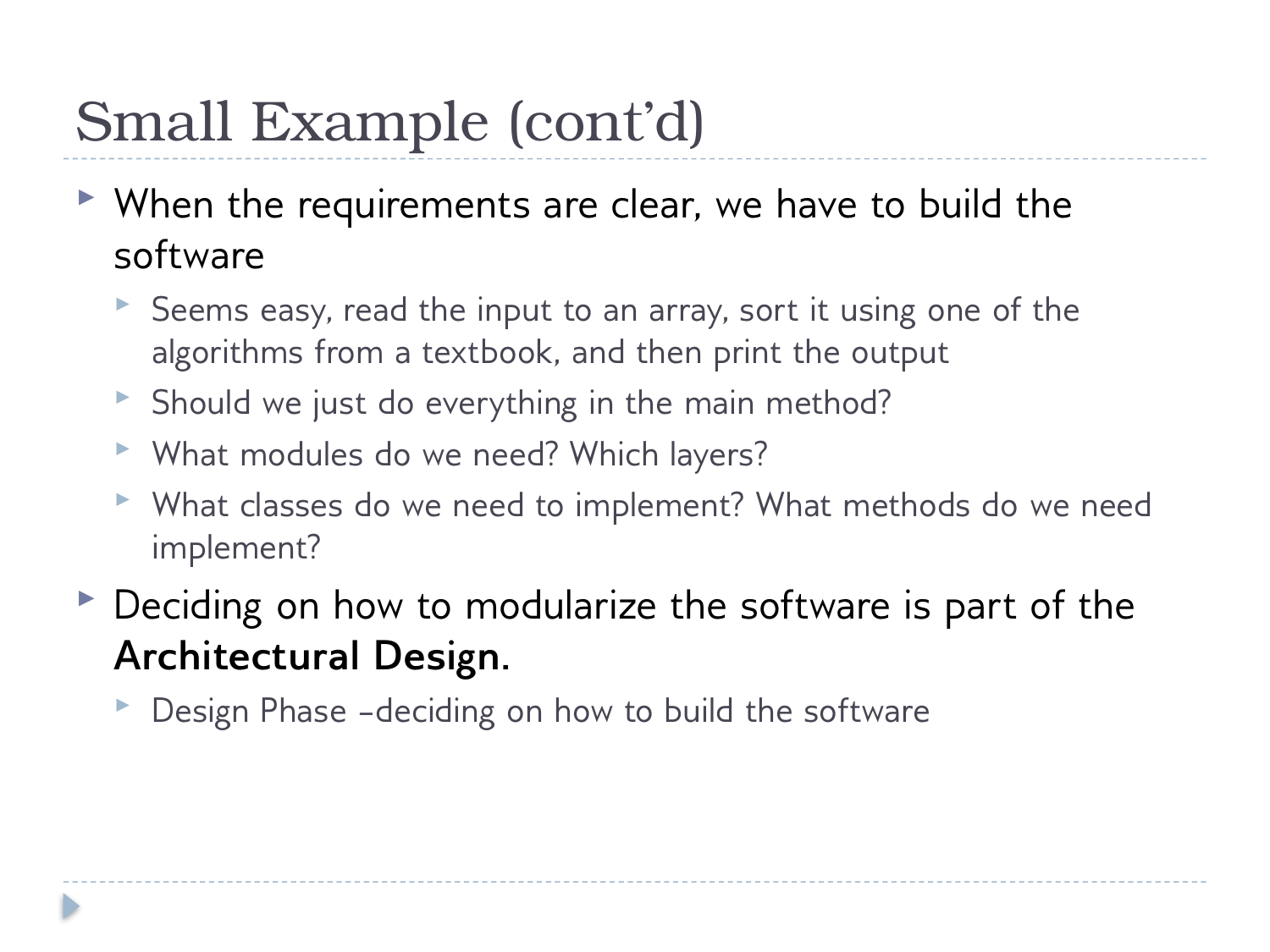

# Small Example (cont’d)
When the requirements are clear, we have to build the software
Seems easy, read the input to an array, sort it using one of the algorithms from a textbook, and then print the output
Should we just do everything in the main method?
What modules do we need? Which layers?
What classes do we need to implement? What methods do we need implement?
Deciding on how to modularize the software is part of the Architectural Design.
Design Phase –deciding on how to build the software